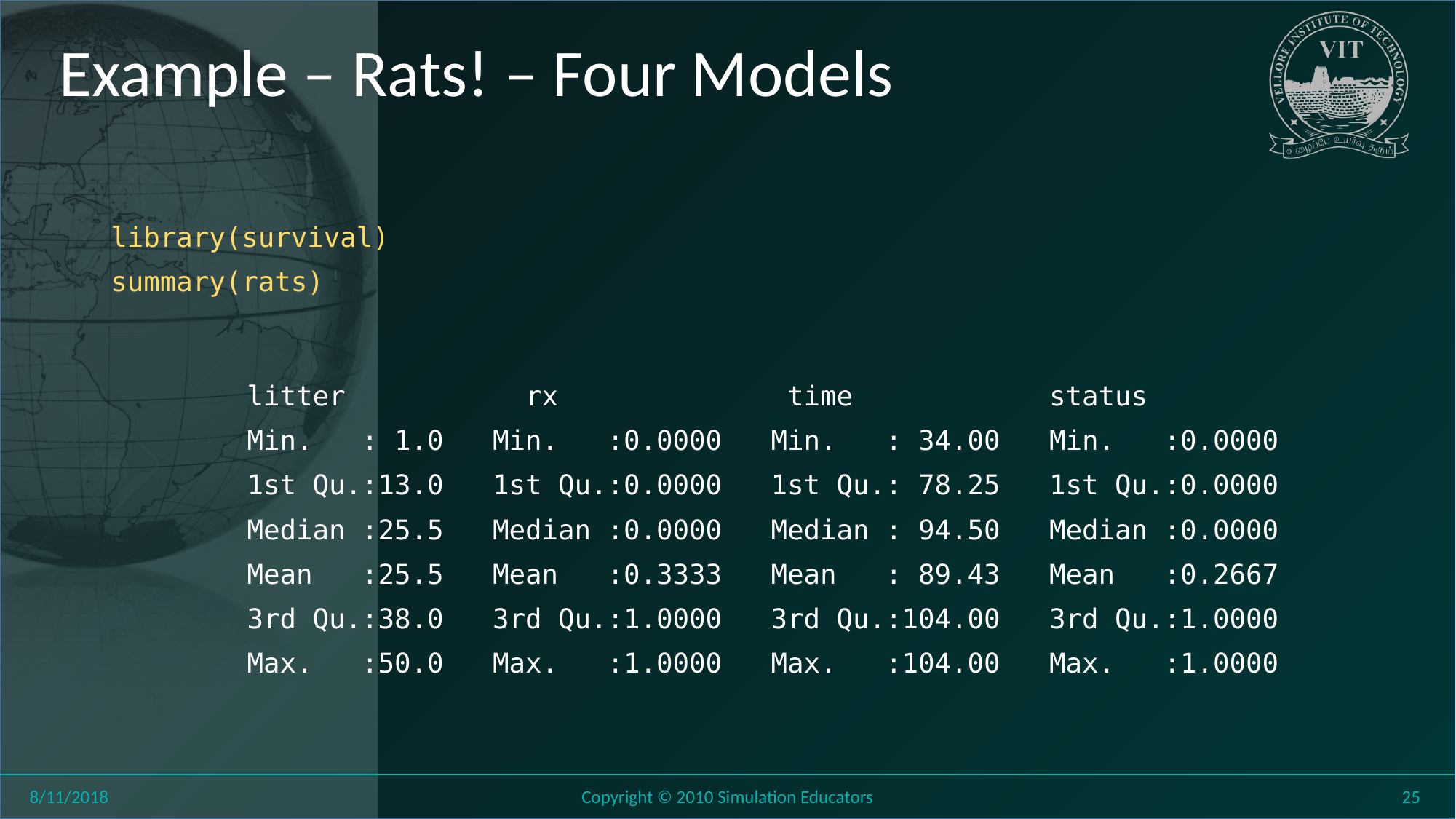

# Example – Rats! – Four Models
library(survival)
summary(rats)
 litter           rx              time            status
 Min.   : 1.0   Min.   :0.0000   Min.   : 34.00   Min.   :0.0000
 1st Qu.:13.0   1st Qu.:0.0000   1st Qu.: 78.25   1st Qu.:0.0000
 Median :25.5   Median :0.0000   Median : 94.50   Median :0.0000
 Mean   :25.5   Mean   :0.3333   Mean   : 89.43   Mean   :0.2667
 3rd Qu.:38.0   3rd Qu.:1.0000   3rd Qu.:104.00   3rd Qu.:1.0000
 Max.   :50.0   Max.   :1.0000   Max.   :104.00   Max.   :1.0000
8/11/2018
Copyright © 2010 Simulation Educators
25